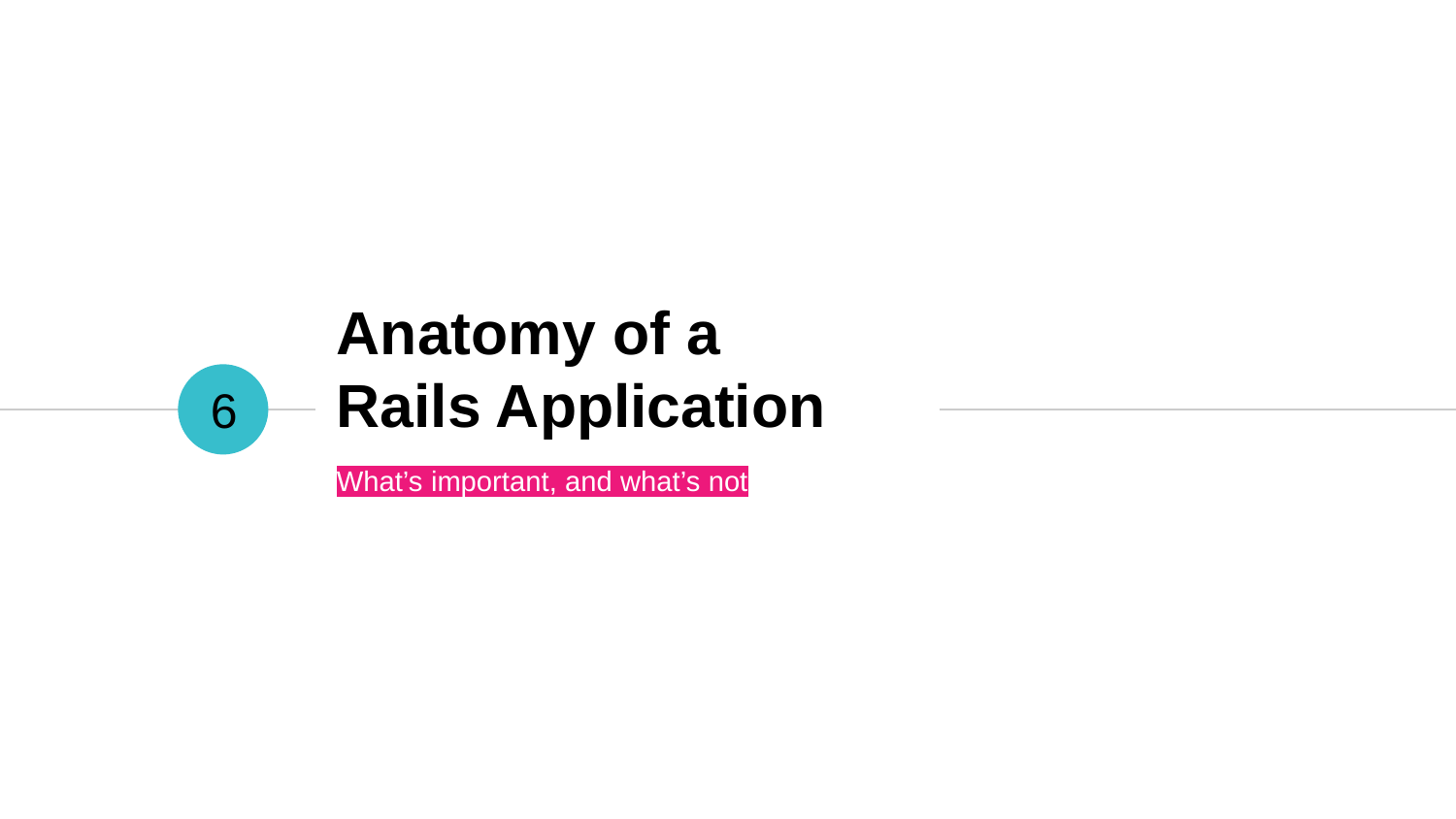

# Anatomy of a
Rails Application
6
What’s important, and what’s not